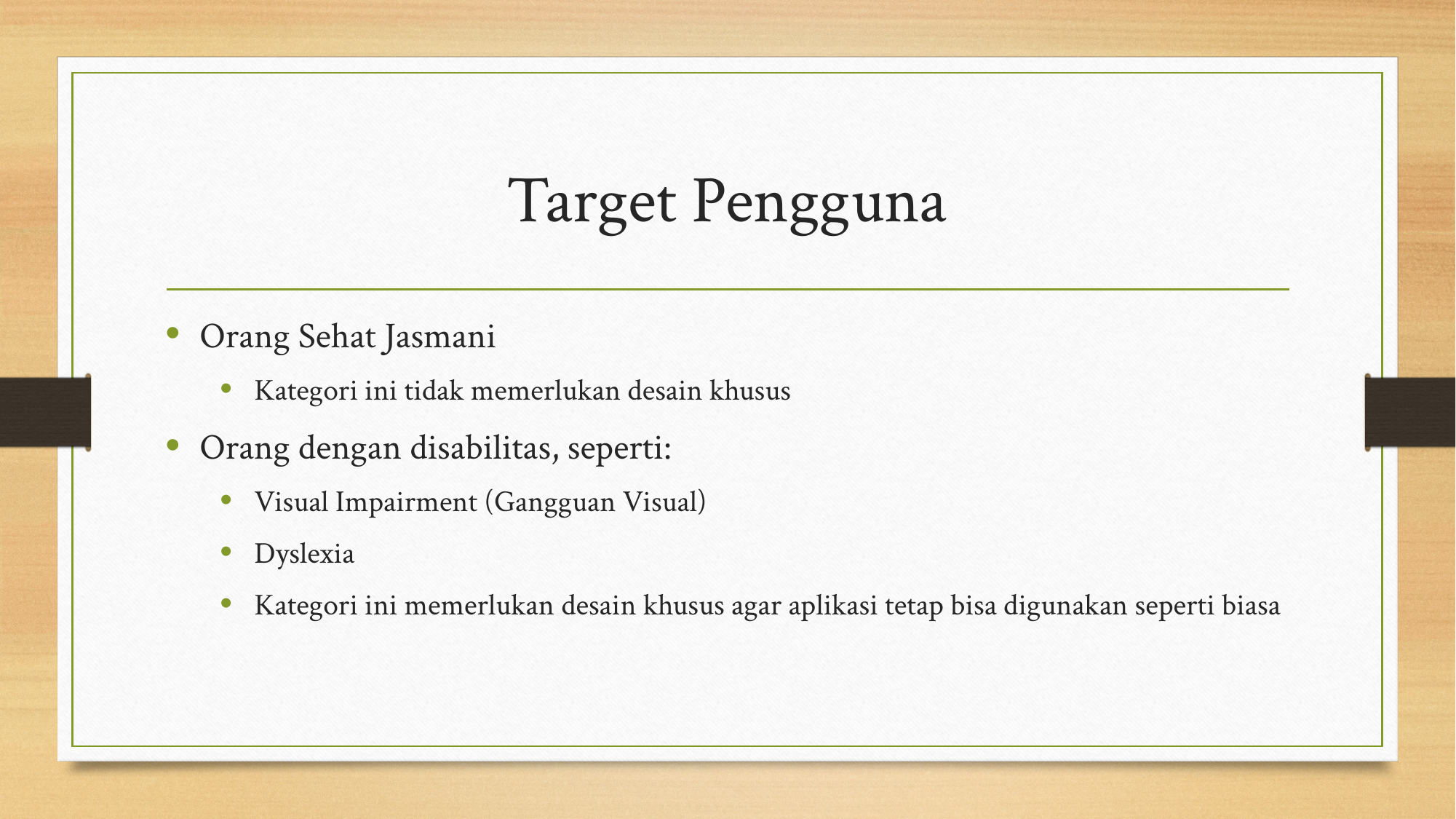

# Target Pengguna
Orang Sehat Jasmani
Kategori ini tidak memerlukan desain khusus
Orang dengan disabilitas, seperti:
Visual Impairment (Gangguan Visual)
Dyslexia
Kategori ini memerlukan desain khusus agar aplikasi tetap bisa digunakan seperti biasa